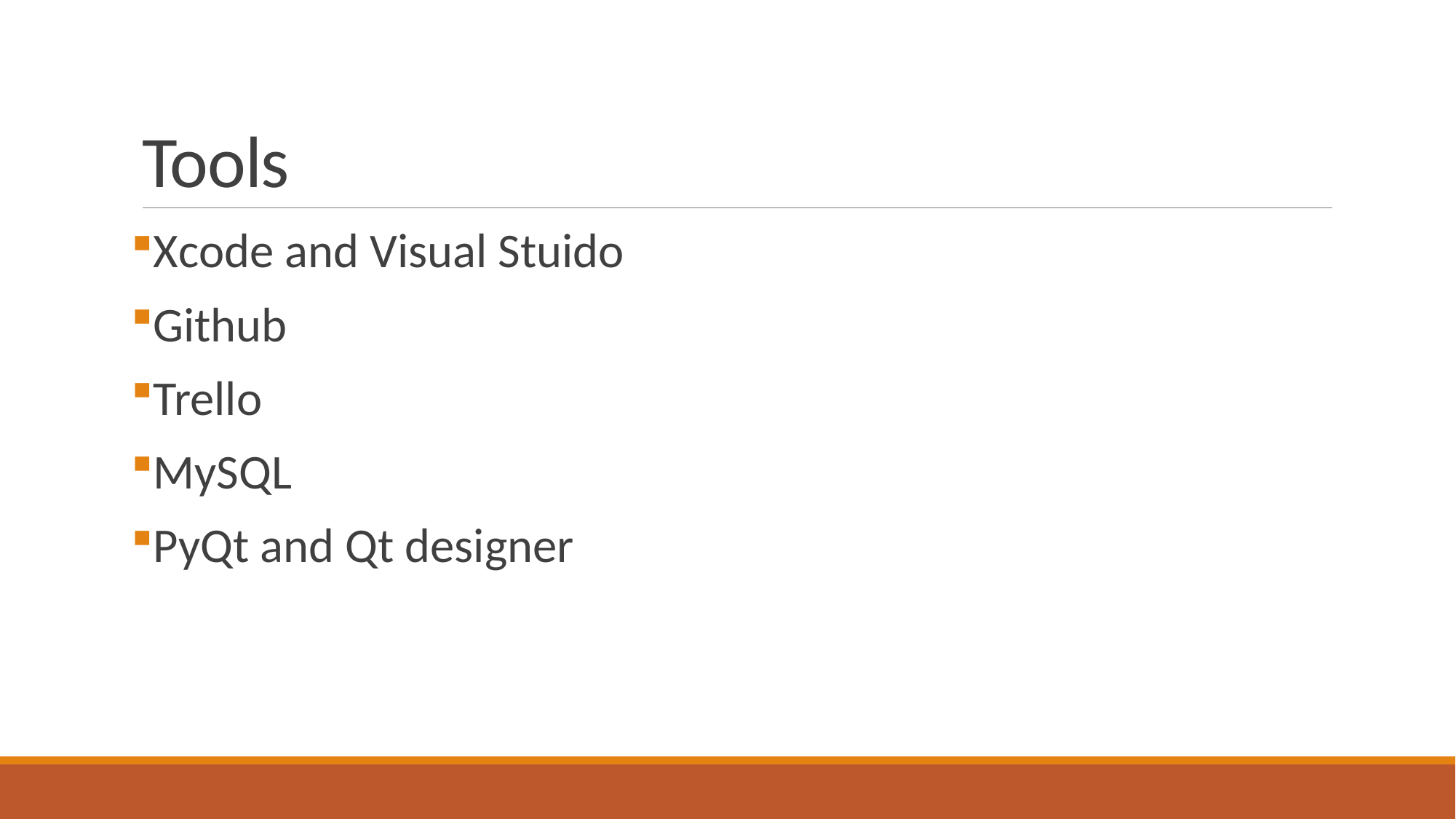

# Tools
Xcode and Visual Stuido
Github
Trello
MySQL
PyQt and Qt designer